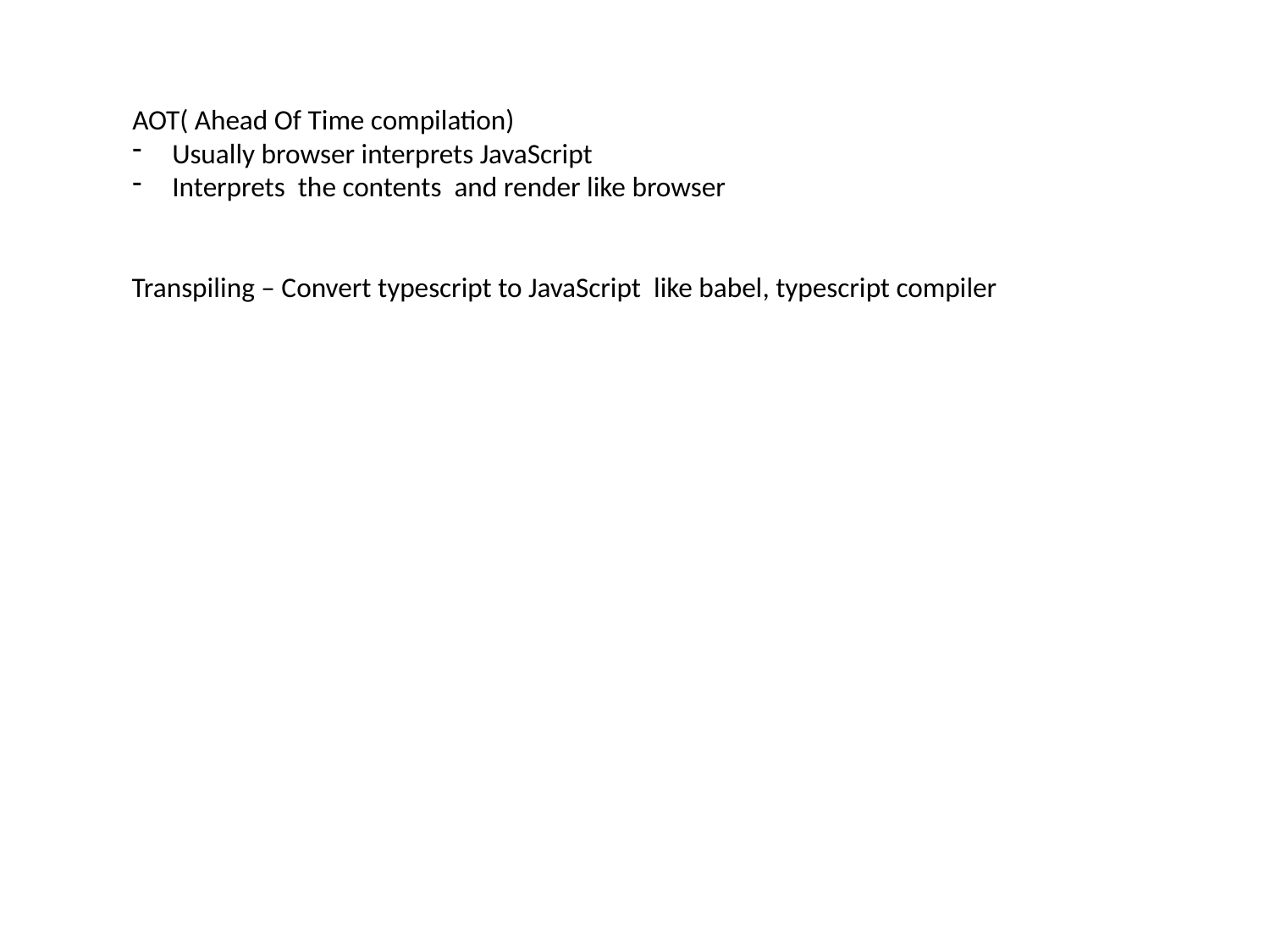

AOT( Ahead Of Time compilation)
Usually browser interprets JavaScript
Interprets  the contents  and render like browser

Transpiling – Convert typescript to JavaScript  like babel, typescript compiler